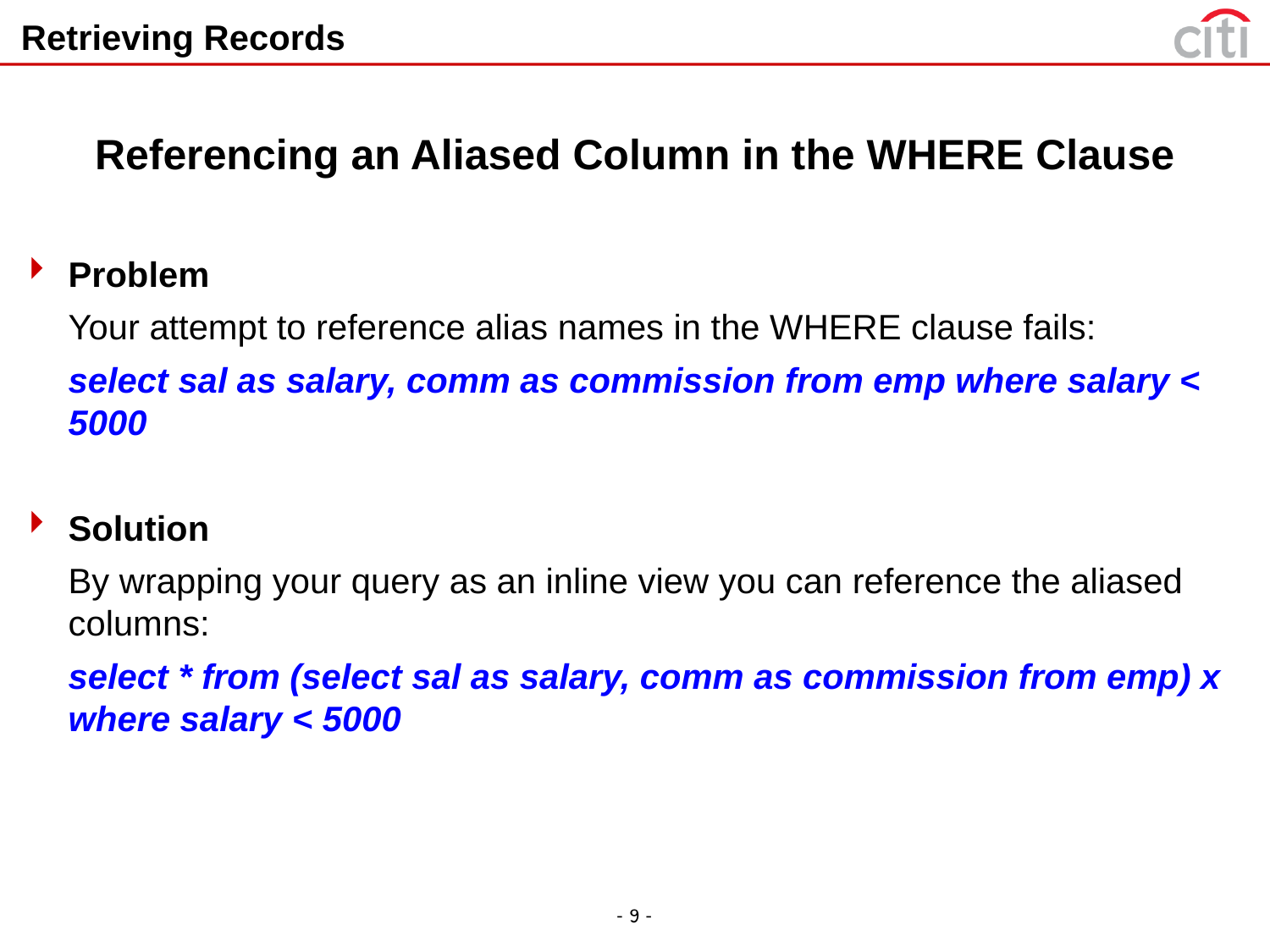

# Retrieving Records
Referencing an Aliased Column in the WHERE Clause

Problem
	Your attempt to reference alias names in the WHERE clause fails:
	select sal as salary, comm as commission from emp where salary < 5000

Solution
	By wrapping your query as an inline view you can reference the aliased columns:
	select * from (select sal as salary, comm as commission from emp) x where salary < 5000

- 9 -